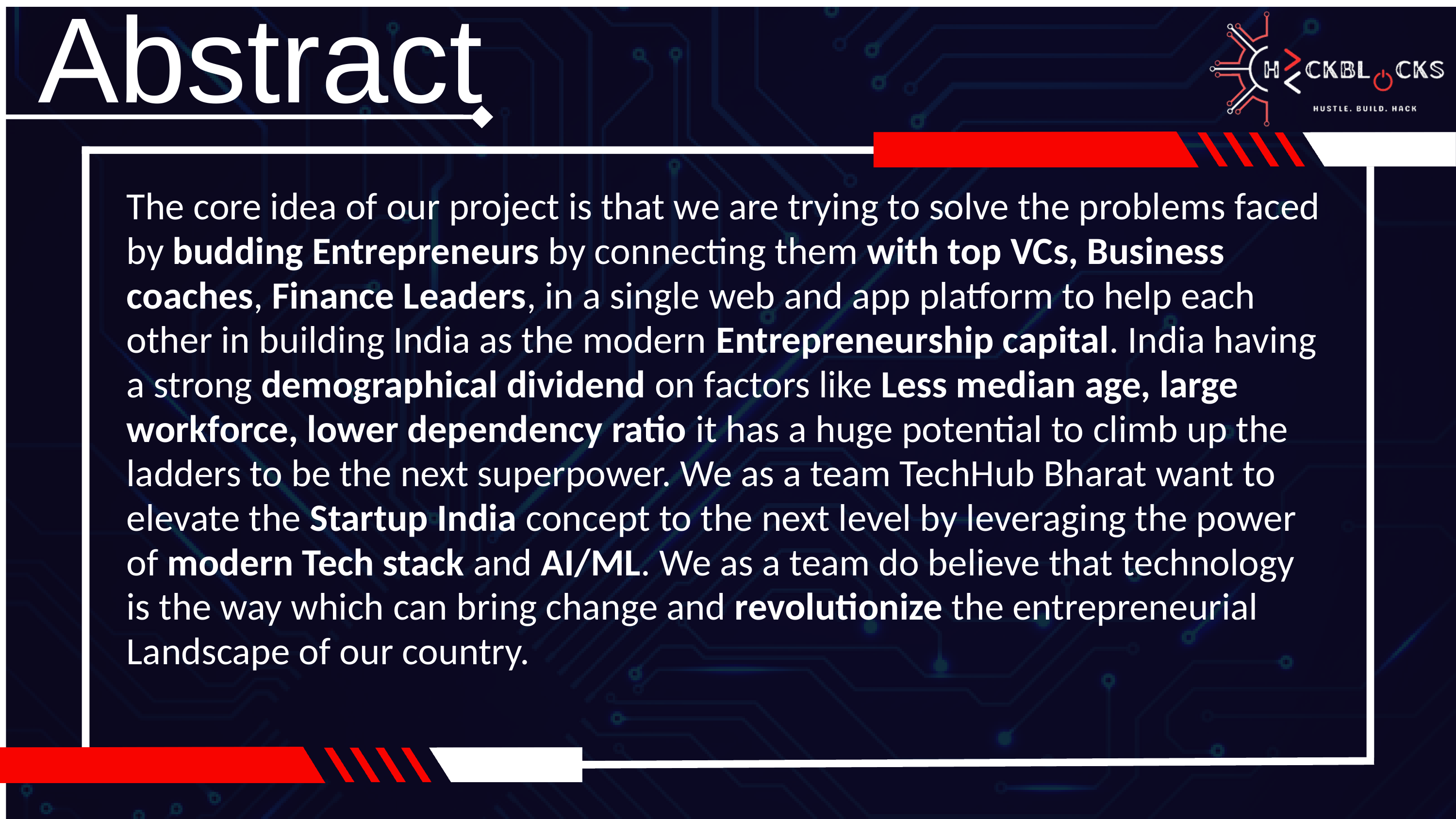

Abstract

The core idea of our project is that we are trying to solve the problems faced by budding Entrepreneurs by connecting them with top VCs, Business coaches, Finance Leaders, in a single web and app platform to help each other in building India as the modern Entrepreneurship capital. India having a strong demographical dividend on factors like Less median age, large workforce, lower dependency ratio it has a huge potential to climb up the ladders to be the next superpower. We as a team TechHub Bharat want to elevate the Startup India concept to the next level by leveraging the power of modern Tech stack and AI/ML. We as a team do believe that technology is the way which can bring change and revolutionize the entrepreneurial Landscape of our country.